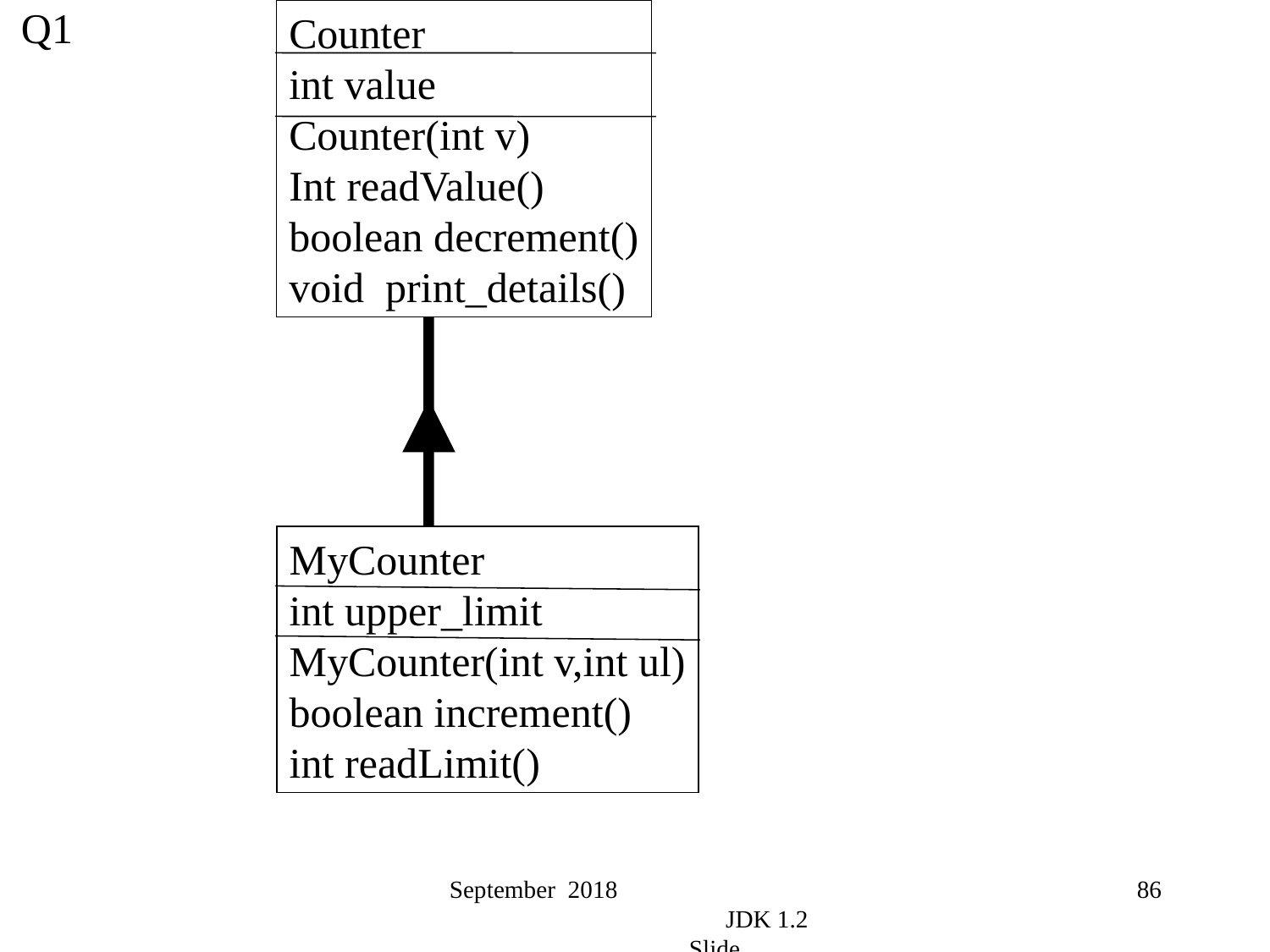

Counter
int value
Counter(int v)
Int readValue()
boolean decrement()
void  print_details()
Q1

MyCounter
int upper_limit
MyCounter(int v,int ul)
boolean increment()
int readLimit()

September  2018                                                                               JDK 1.2                              Slide
86